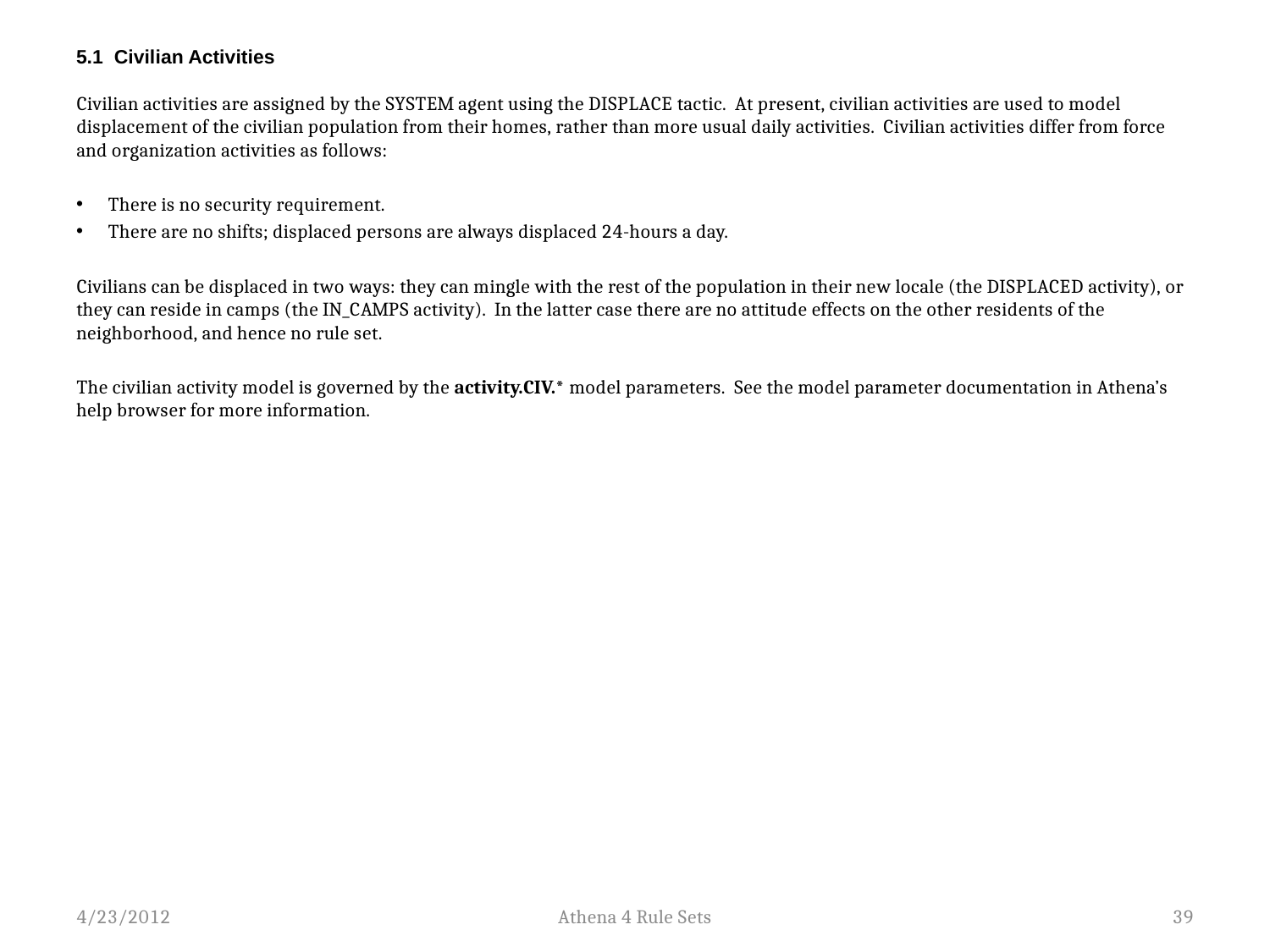

# 5.1  Civilian Activities
Civilian activities are assigned by the SYSTEM agent using the DISPLACE tactic.  At present, civilian activities are used to model displacement of the civilian population from their homes, rather than more usual daily activities.  Civilian activities differ from force and organization activities as follows:

There is no security requirement.
There are no shifts; displaced persons are always displaced 24-hours a day.

Civilians can be displaced in two ways: they can mingle with the rest of the population in their new locale (the DISPLACED activity), or they can reside in camps (the IN_CAMPS activity).  In the latter case there are no attitude effects on the other residents of the neighborhood, and hence no rule set.

The civilian activity model is governed by the activity.CIV.* model parameters.  See the model parameter documentation in Athena’s help browser for more information.

4/23/2012
Athena 4 Rule Sets
39